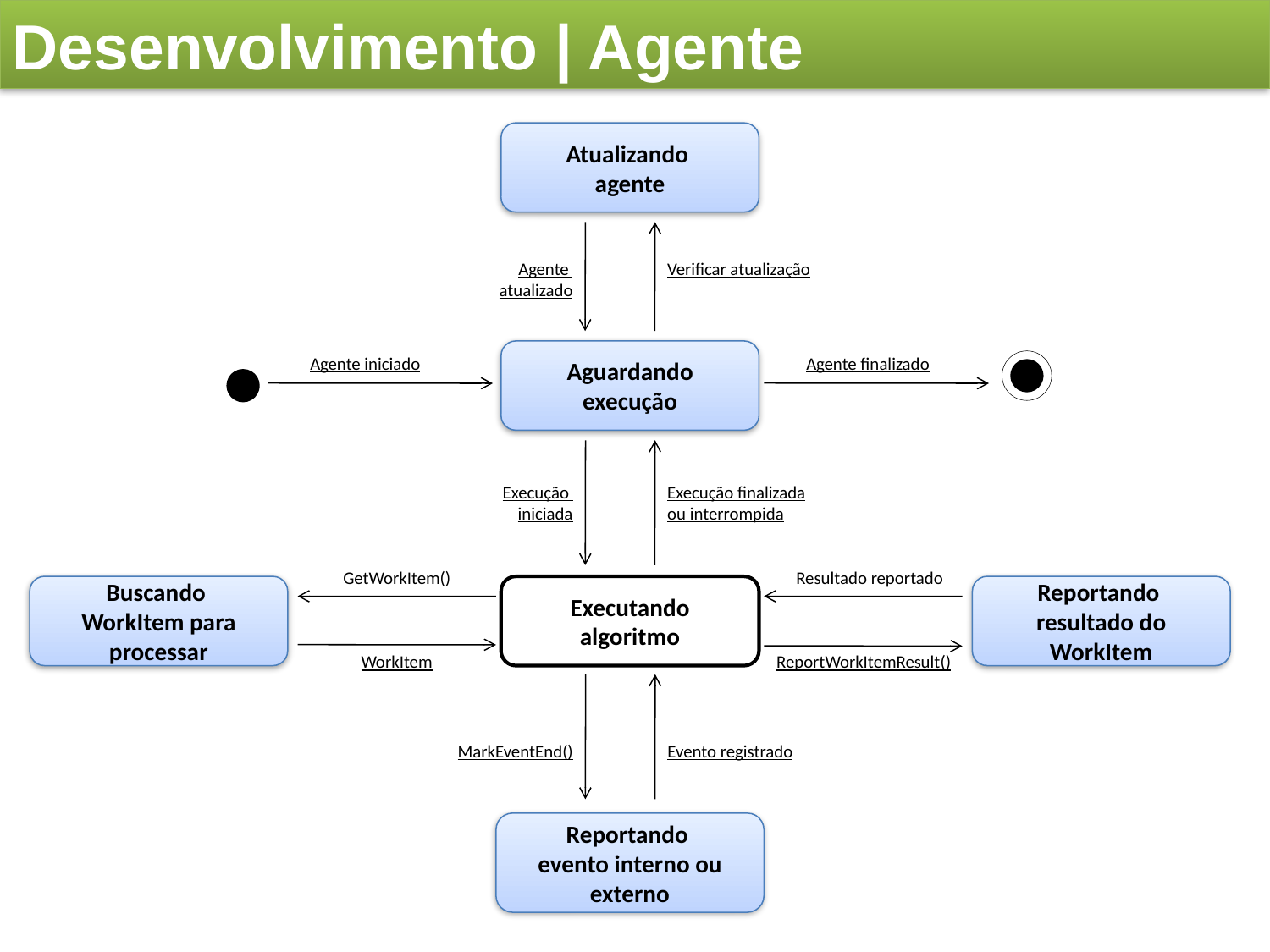

Desenvolvimento | Agente
Atualizando
agente
Agente
atualizado
Verificar atualização
Aguardando execução
Agente iniciado
Agente finalizado

Execução
iniciada
Execução finalizada
ou interrompida
GetWorkItem()
Resultado reportado
Buscando
WorkItem para processar
Executando
algoritmo
Reportando
resultado do WorkItem
WorkItem
ReportWorkItemResult()
MarkEventEnd()
Evento registrado
Reportando
evento interno ou externo